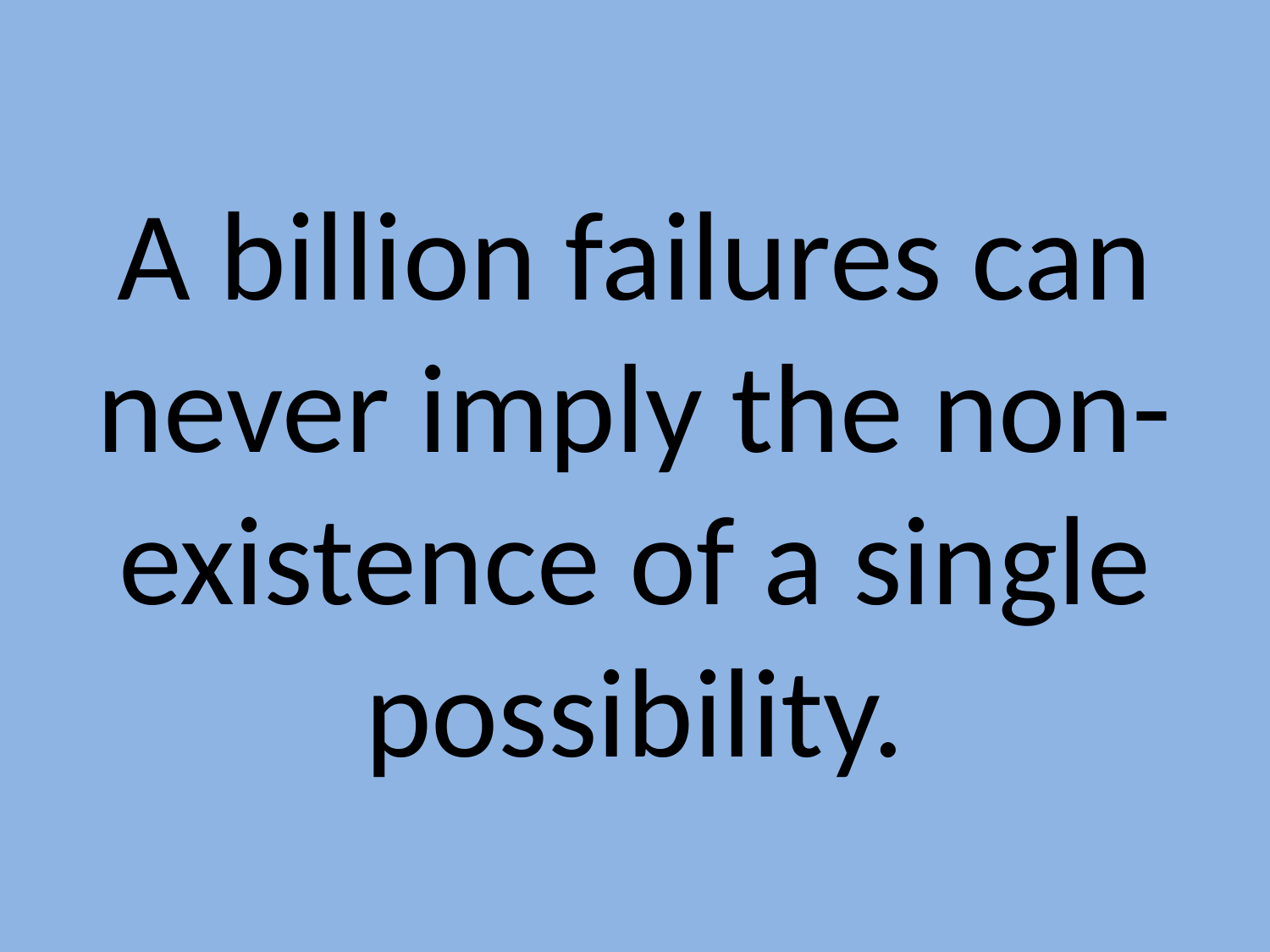

A billion failures can never imply the non-existence of a single possibility.